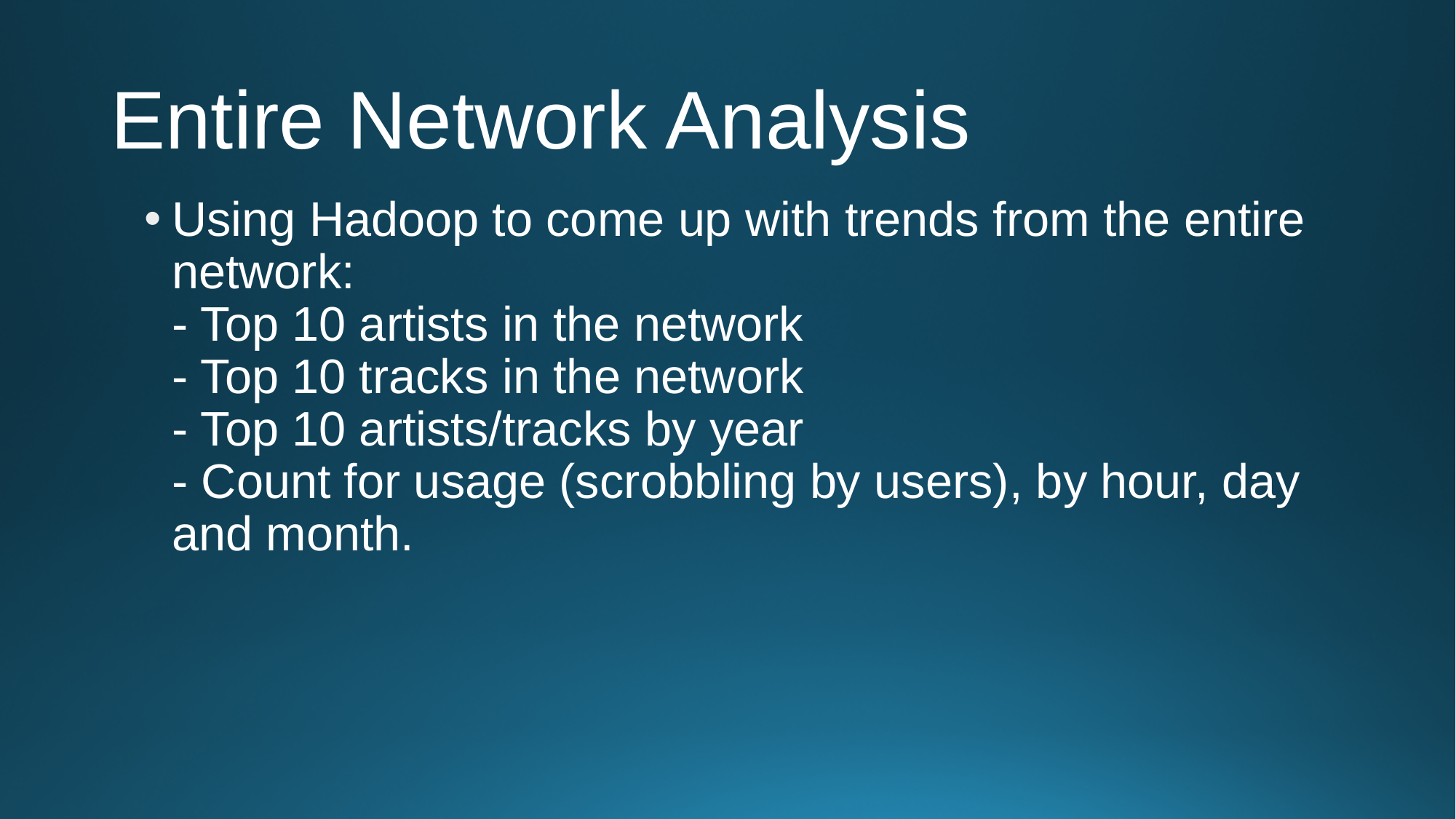

# Entire Network Analysis
Using Hadoop to come up with trends from the entire network:
- Top 10 artists in the network
- Top 10 tracks in the network
- Top 10 artists/tracks by year
- Count for usage (scrobbling by users), by hour, day and month.